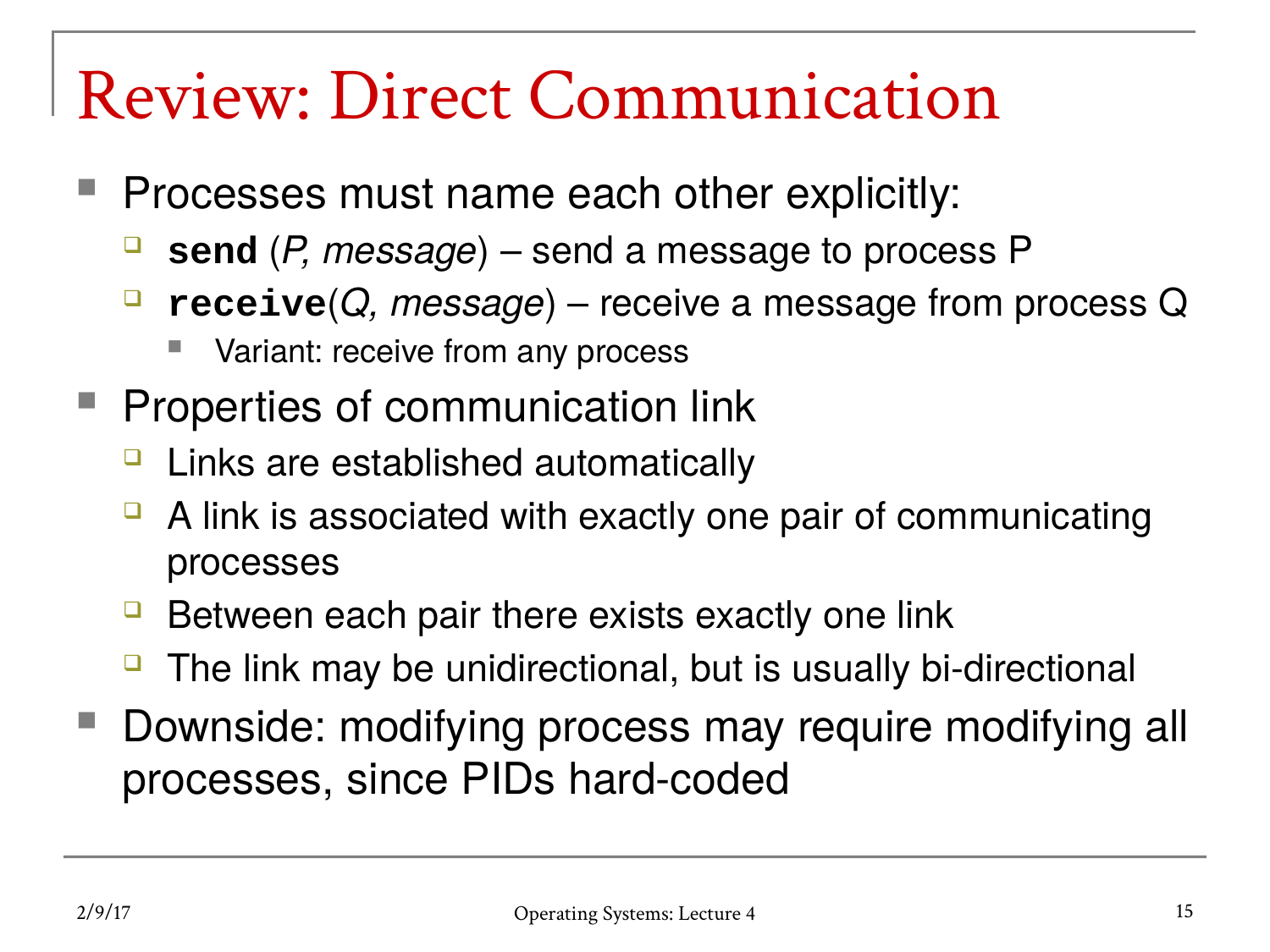

# Review: Direct Communication
Processes must name each other explicitly:
send (P, message) – send a message to process P
receive(Q, message) – receive a message from process Q
Variant: receive from any process
Properties of communication link
Links are established automatically
A link is associated with exactly one pair of communicating processes
Between each pair there exists exactly one link
The link may be unidirectional, but is usually bi-directional
Downside: modifying process may require modifying all processes, since PIDs hard-coded
2/9/17
15
Operating Systems: Lecture 4